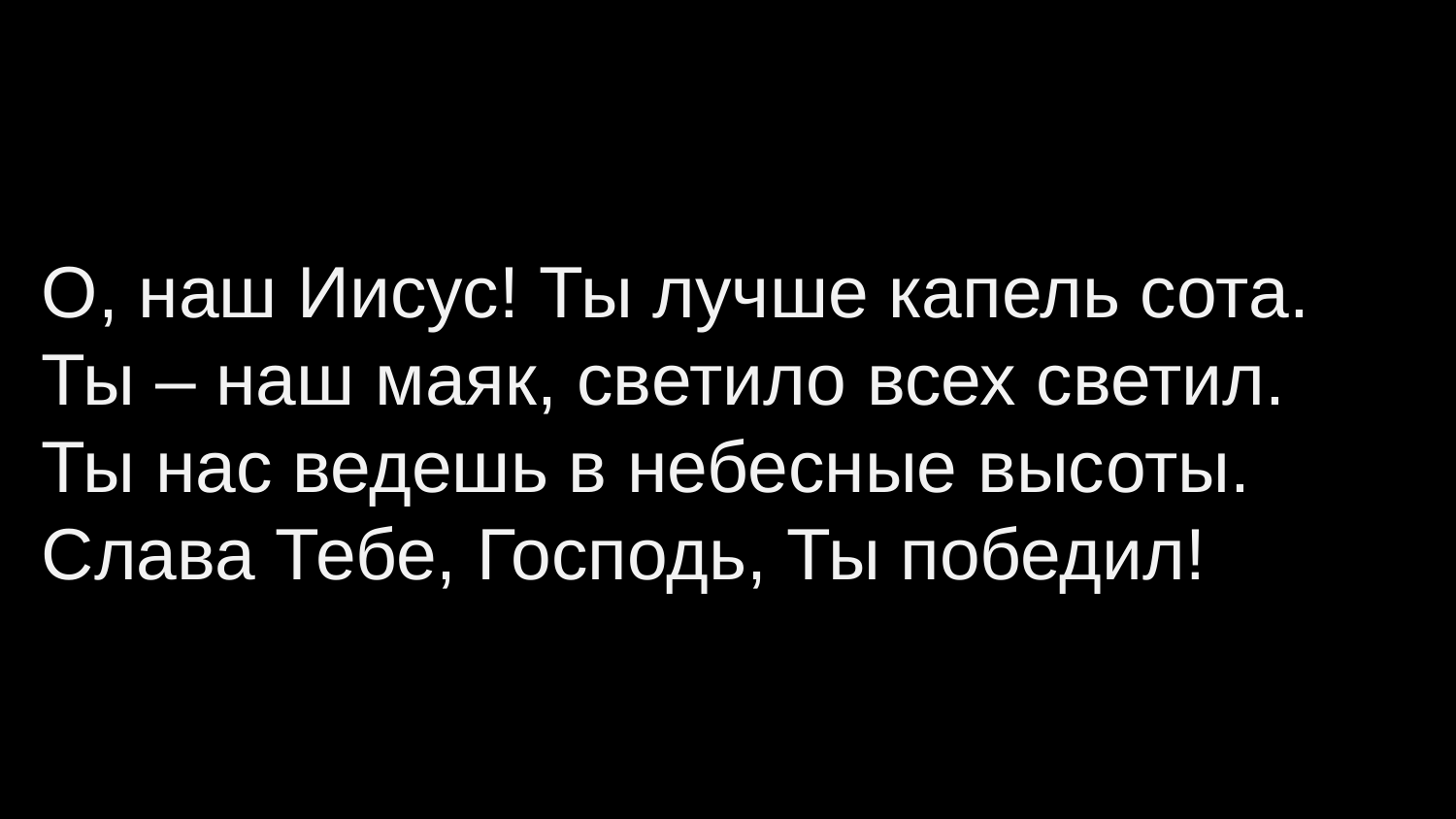

О, наш Иисус! Ты лучше капель сота.
Ты – наш маяк, светило всех светил.
Ты нас ведешь в небесные высоты.
Слава Тебе, Господь, Ты победил!